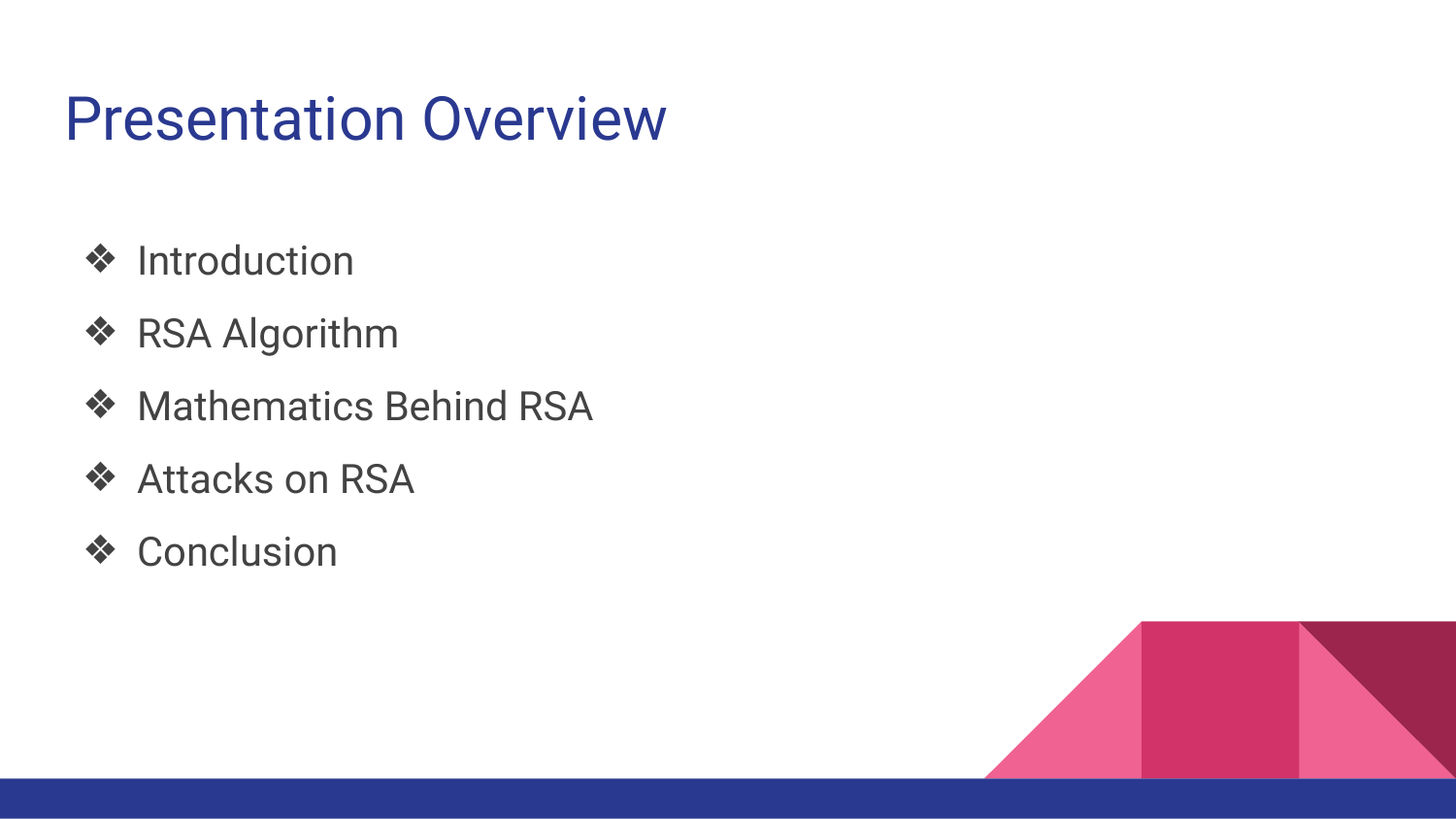

# Presentation Overview
Introduction
RSA Algorithm
Mathematics Behind RSA
Attacks on RSA
Conclusion